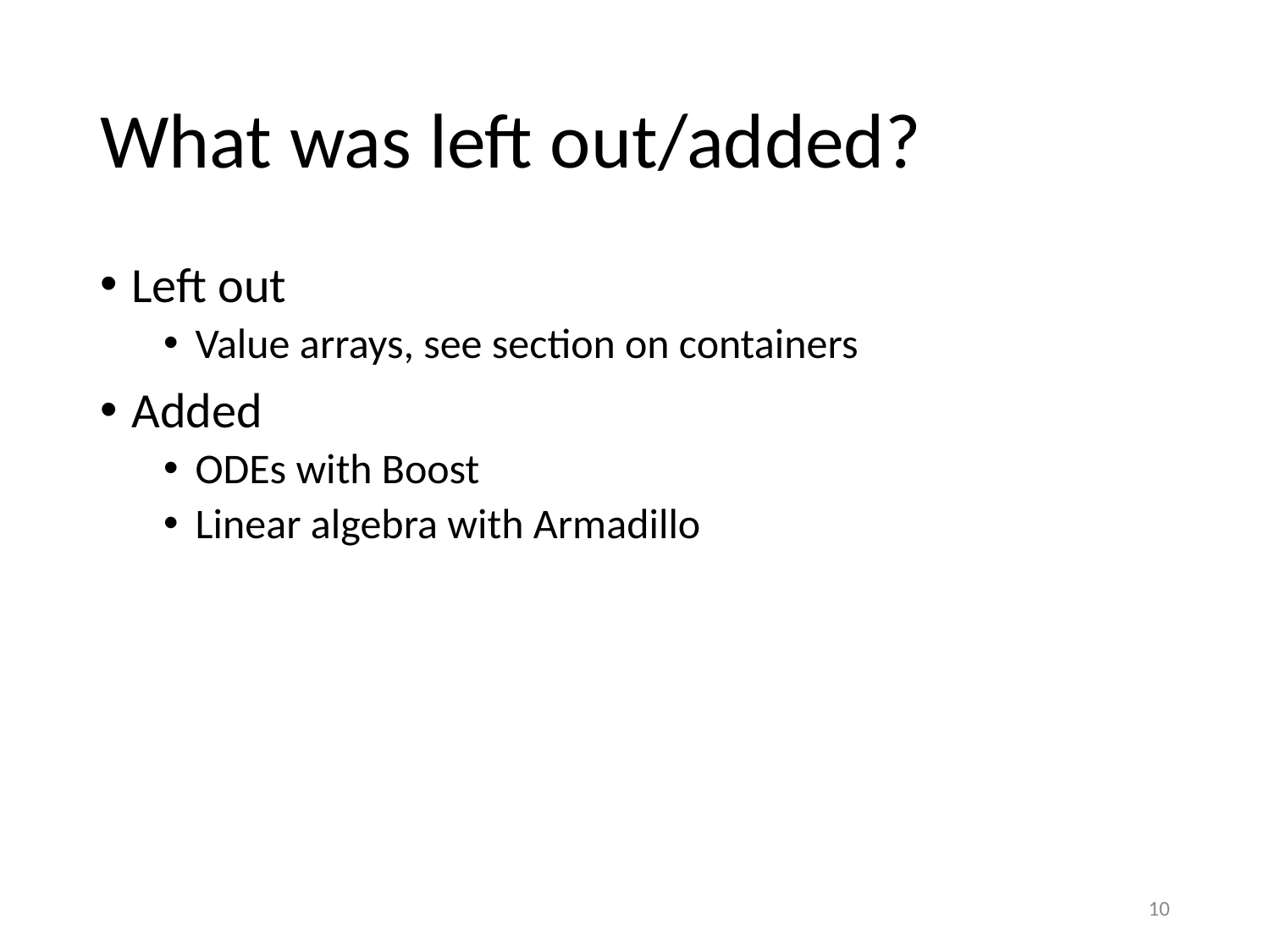

# What was left out/added?
Left out
Value arrays, see section on containers
Added
ODEs with Boost
Linear algebra with Armadillo

10